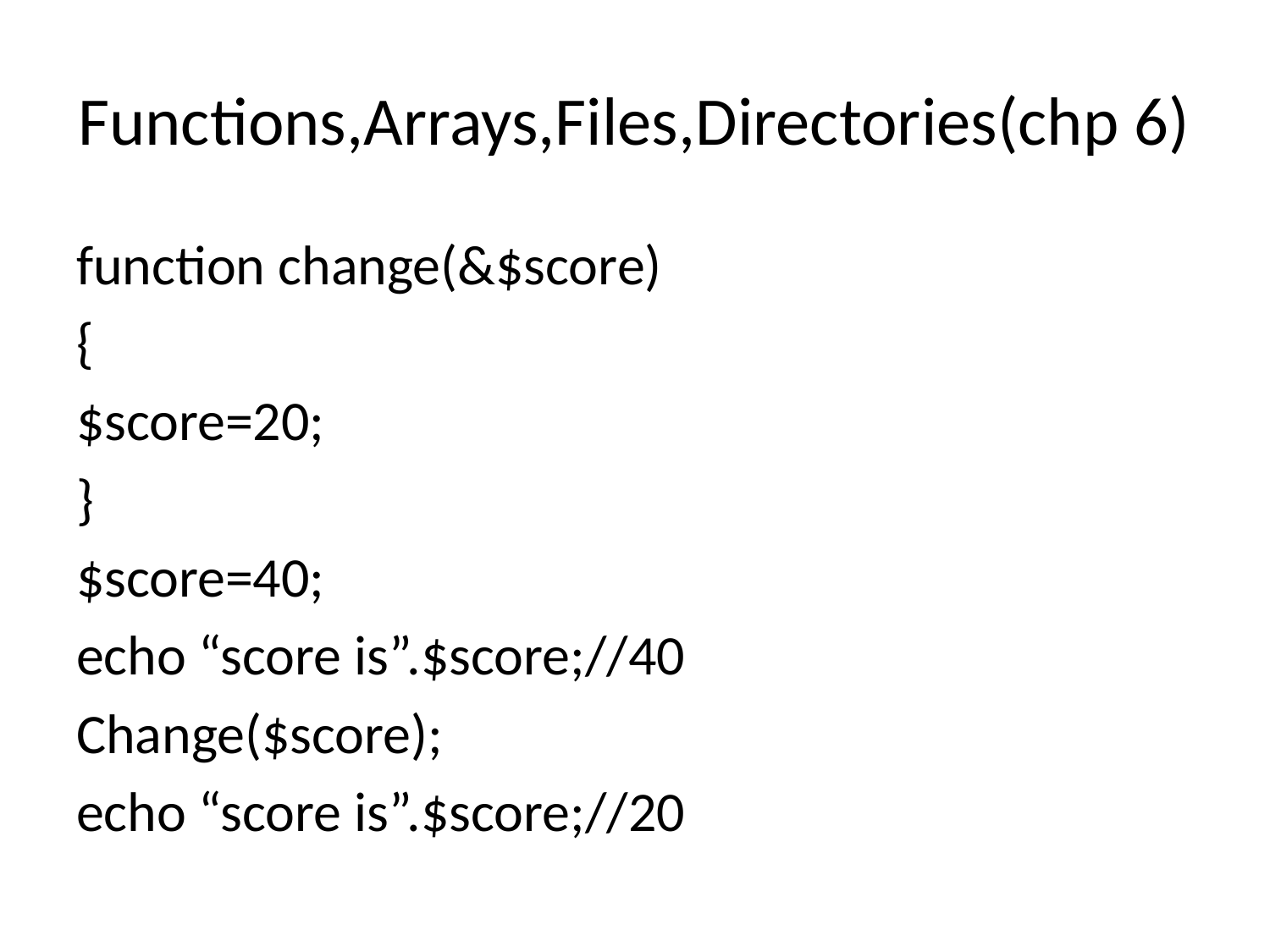

# Functions,Arrays,Files,Directories(chp 6)
function change(&$score)
{
$score=20;
}
$score=40;
echo “score is”.$score;//40
Change($score);
echo “score is”.$score;//20